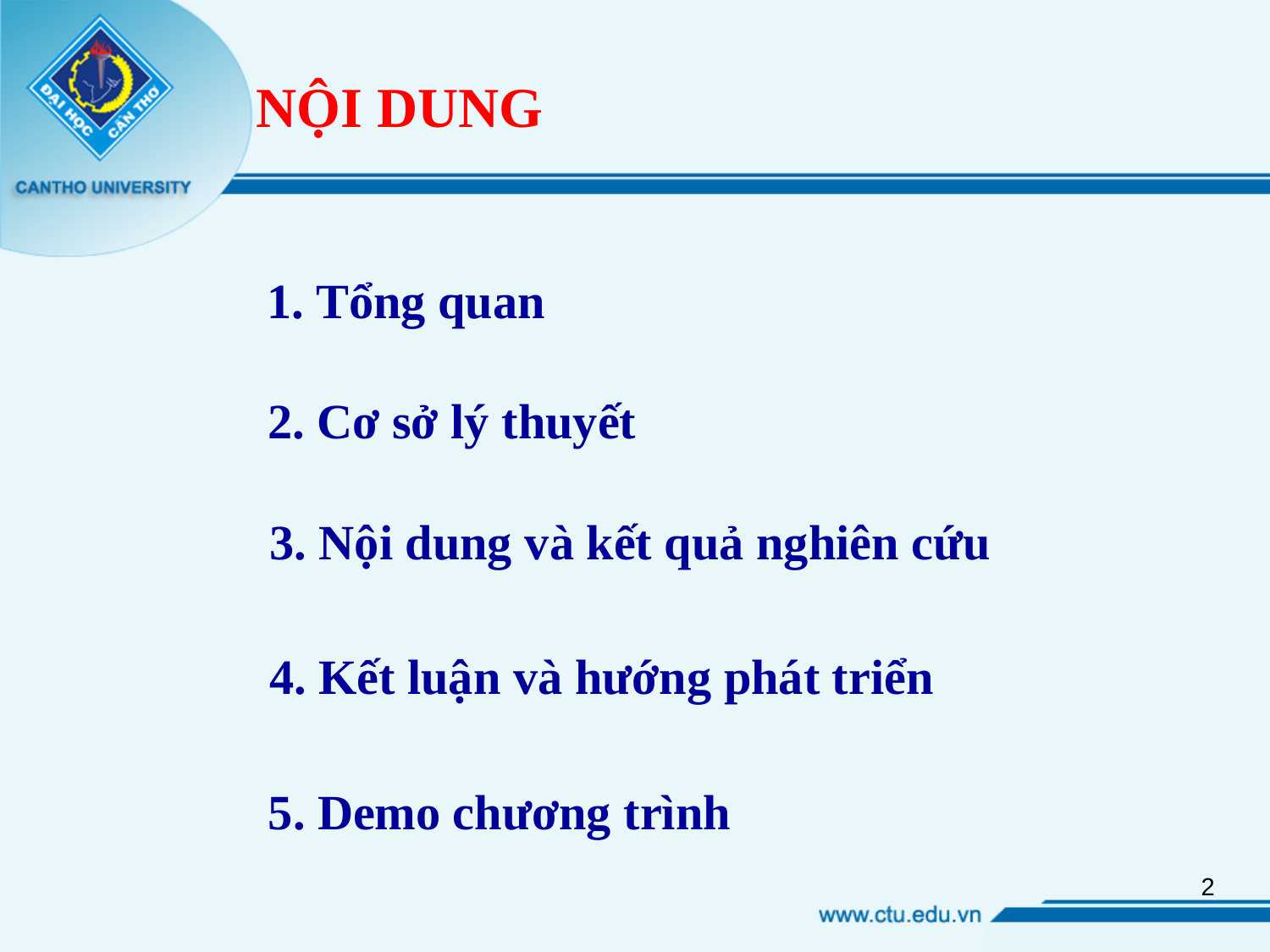

# NỘI DUNG
1. Tổng quan
2. Cơ sở lý thuyết
3. Nội dung và kết quả nghiên cứu
4. Kết luận và hướng phát triển
5. Demo chương trình
2